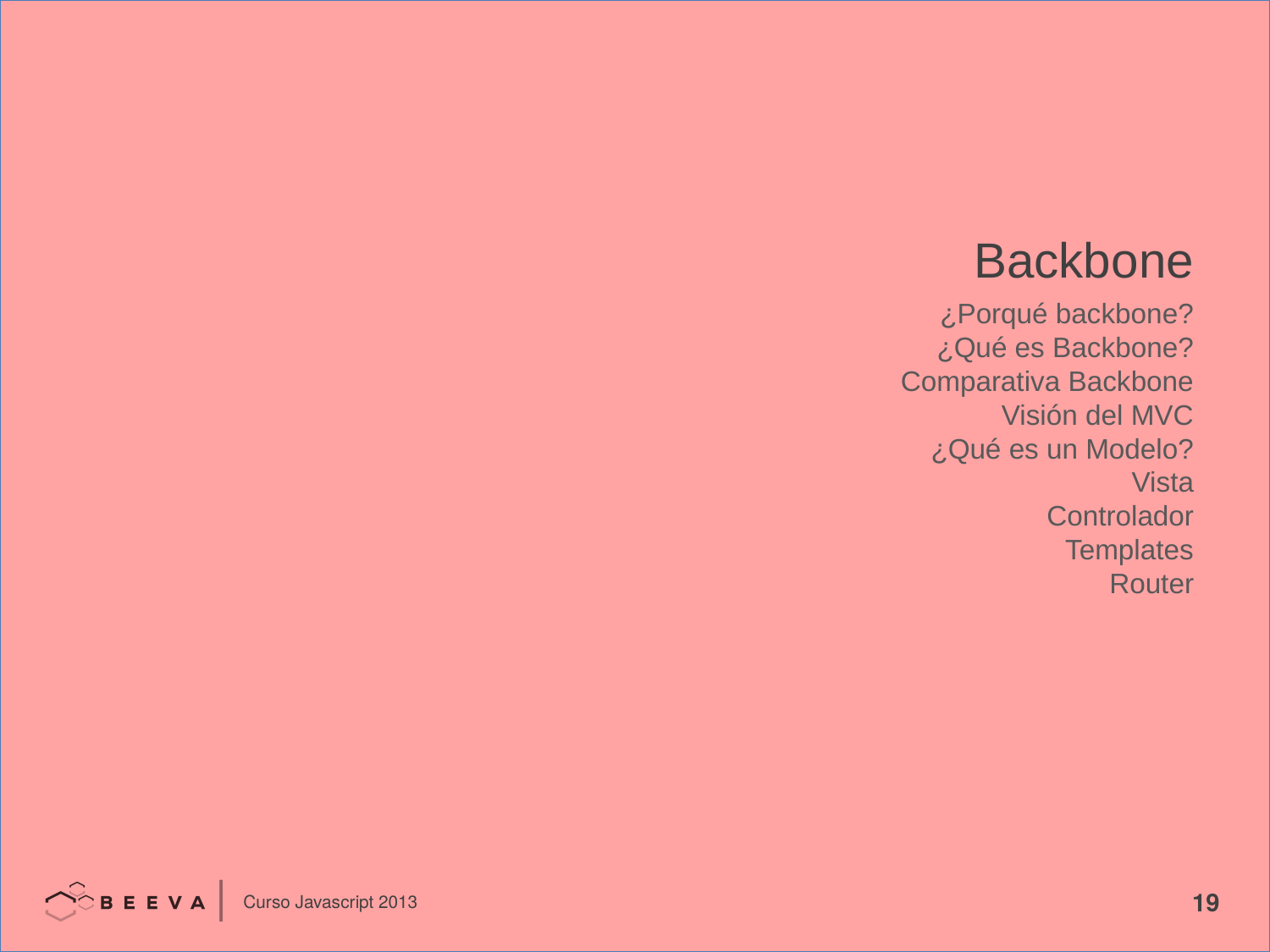

Backbone
¿Porqué backbone?
¿Qué es Backbone?
Comparativa Backbone
Visión del MVC
¿Qué es un Modelo?
Vista
Controlador
Templates
Router